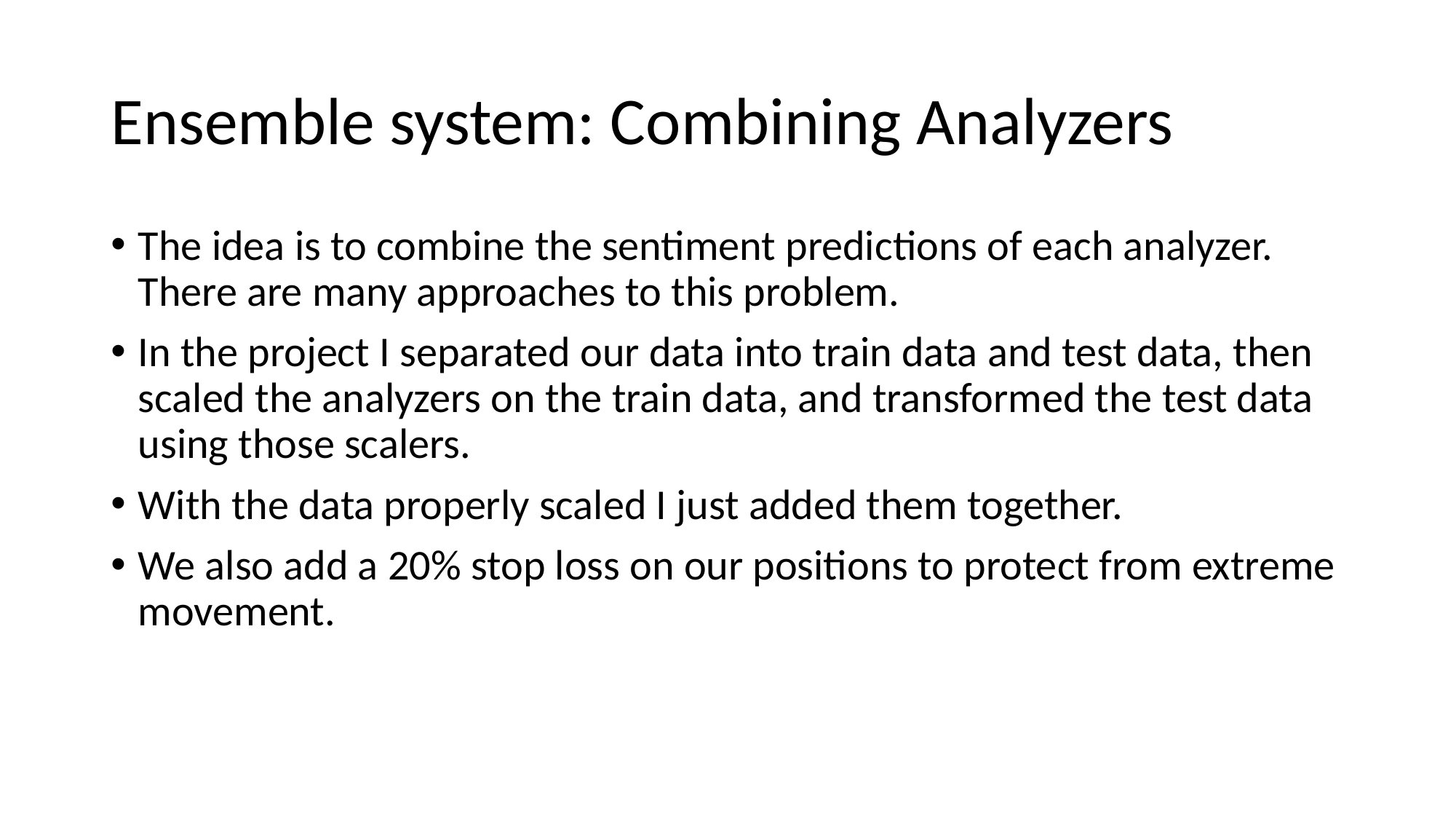

# Ensemble system: Combining Analyzers
The idea is to combine the sentiment predictions of each analyzer. There are many approaches to this problem.
In the project I separated our data into train data and test data, then scaled the analyzers on the train data, and transformed the test data using those scalers.
With the data properly scaled I just added them together.
We also add a 20% stop loss on our positions to protect from extreme movement.